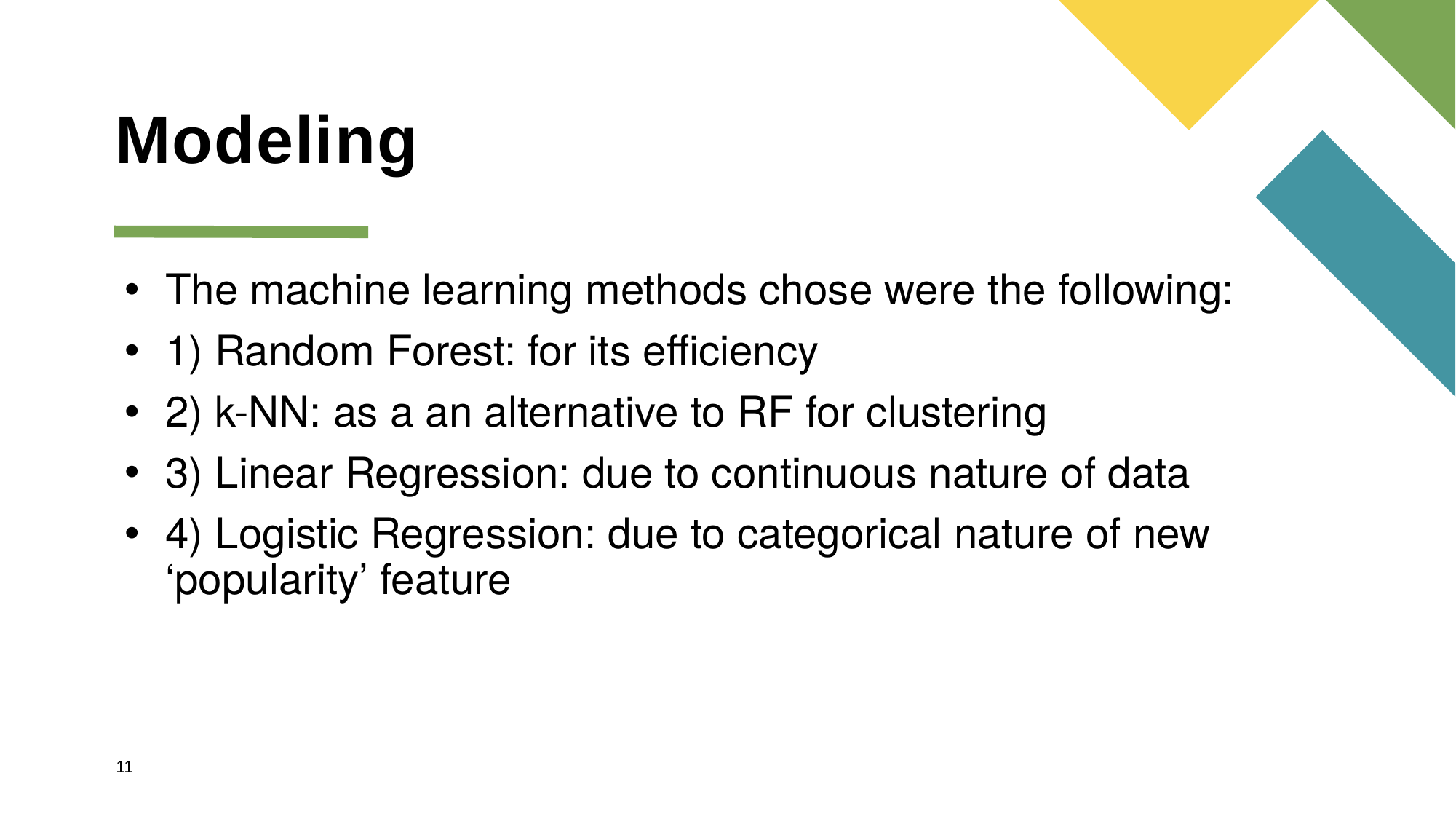

# Modeling
The machine learning methods chose were the following:
1) Random Forest: for its efficiency
2) k-NN: as a an alternative to RF for clustering
3) Linear Regression: due to continuous nature of data
4) Logistic Regression: due to categorical nature of new ‘popularity’ feature
11